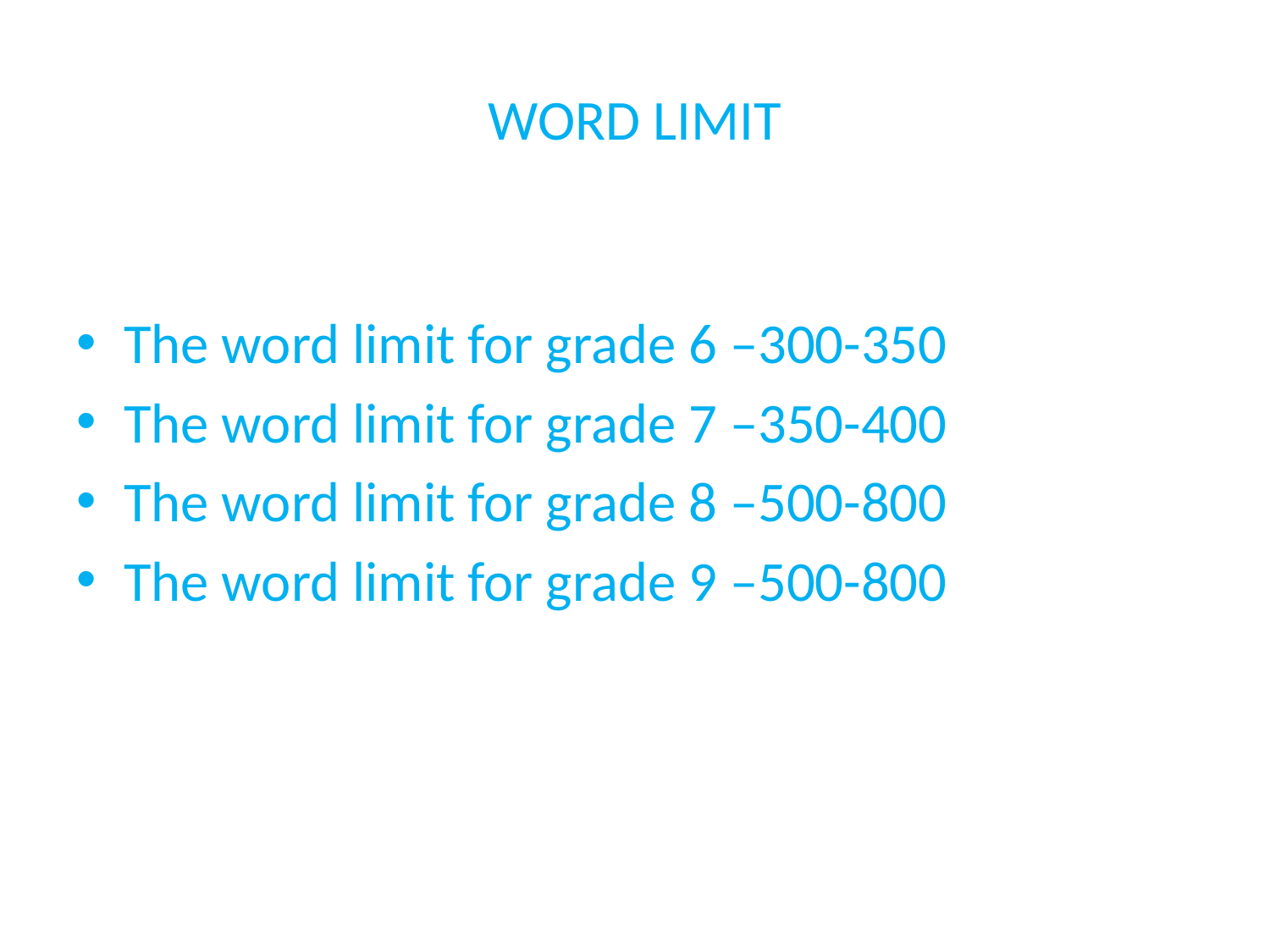

# WORD LIMIT

The word limit for grade 6 –300-350
The word limit for grade 7 –350-400
The word limit for grade 8 –500-800
The word limit for grade 9 –500-800